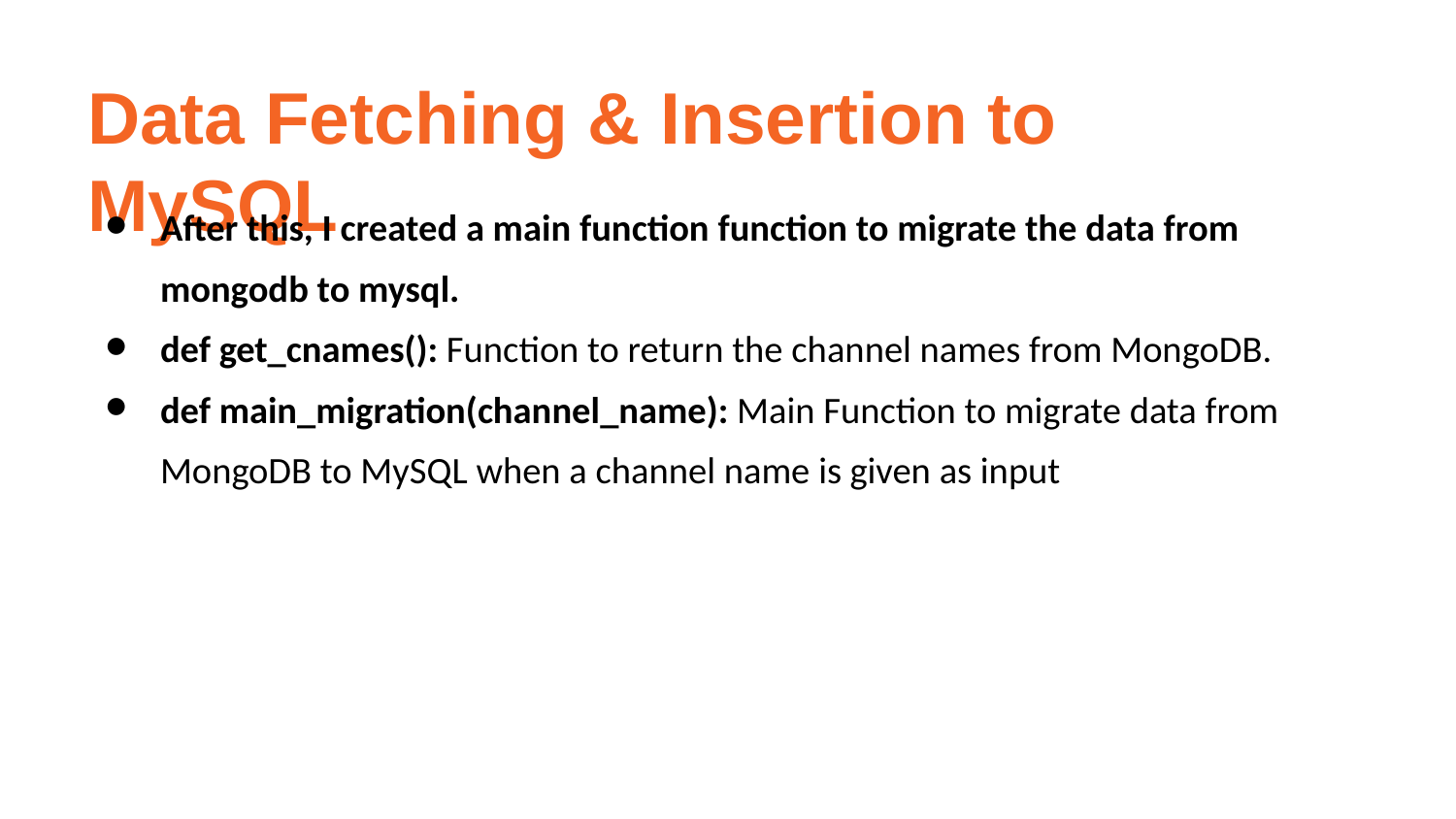

Data Fetching & Insertion to MySQL
After this, I created a main function function to migrate the data from mongodb to mysql.
def get_cnames(): Function to return the channel names from MongoDB.
def main_migration(channel_name): Main Function to migrate data from MongoDB to MySQL when a channel name is given as input